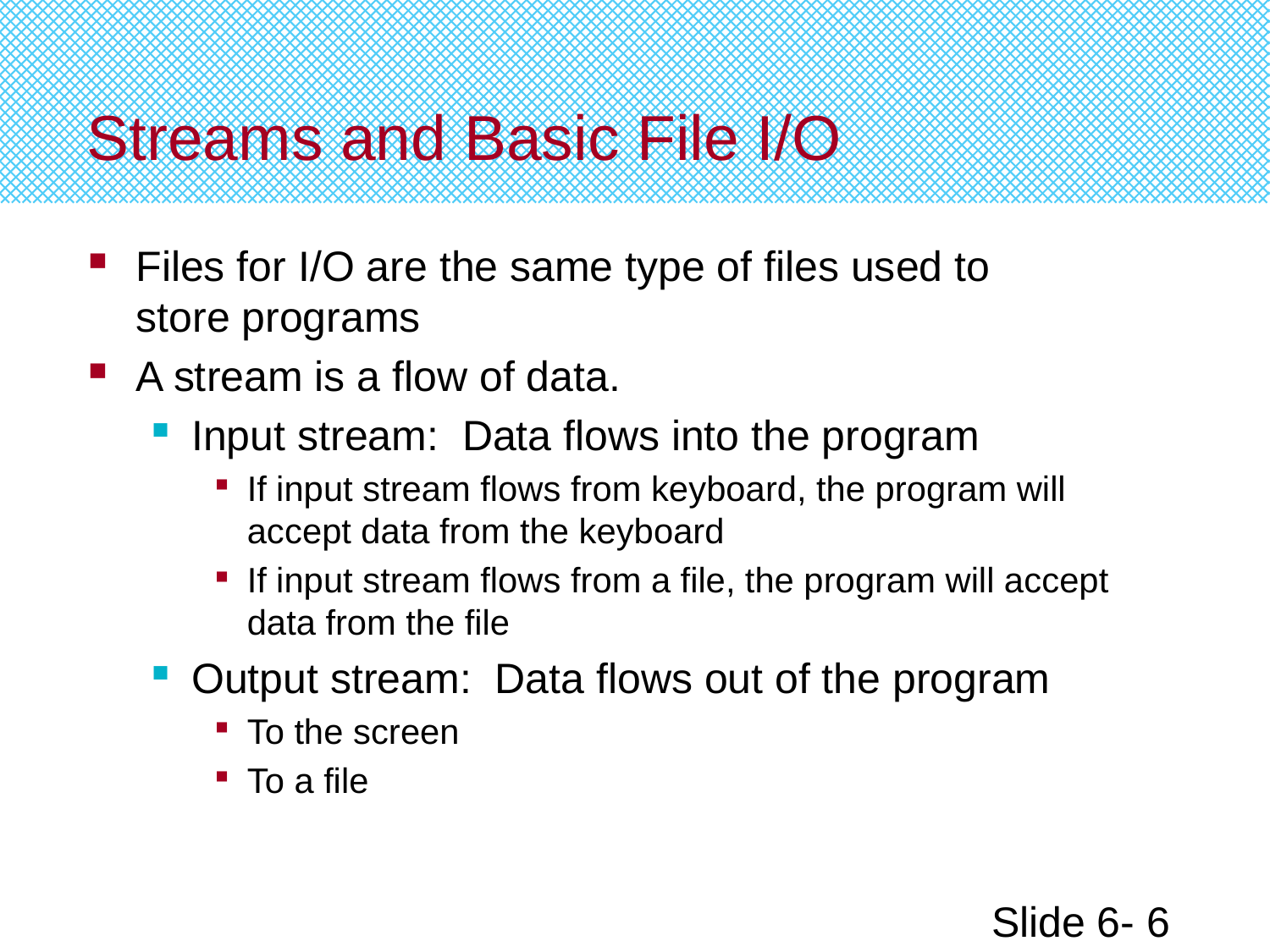

# Streams and Basic File I/O
Files for I/O are the same type of files used to
store programs
A stream is a flow of data.
Input stream:  Data flows into the program
If input stream flows from keyboard, the program will
accept data from the keyboard
If input stream flows from a file, the program will accept
data from the file
Output stream:  Data flows out of the program
To the screen
To a file
Slide 6- 6